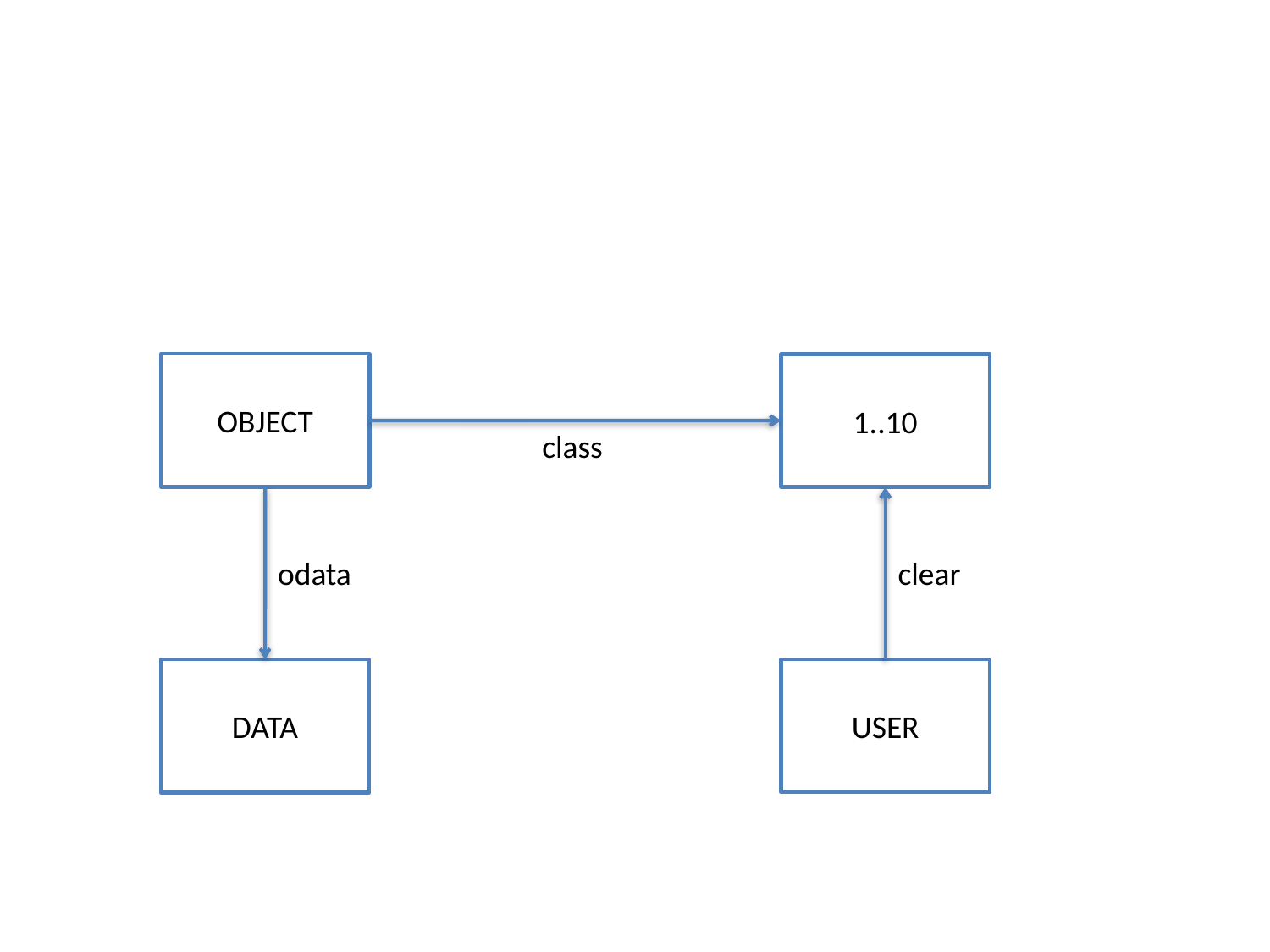

OBJECT
1..10
class
odata
clear
DATA
USER